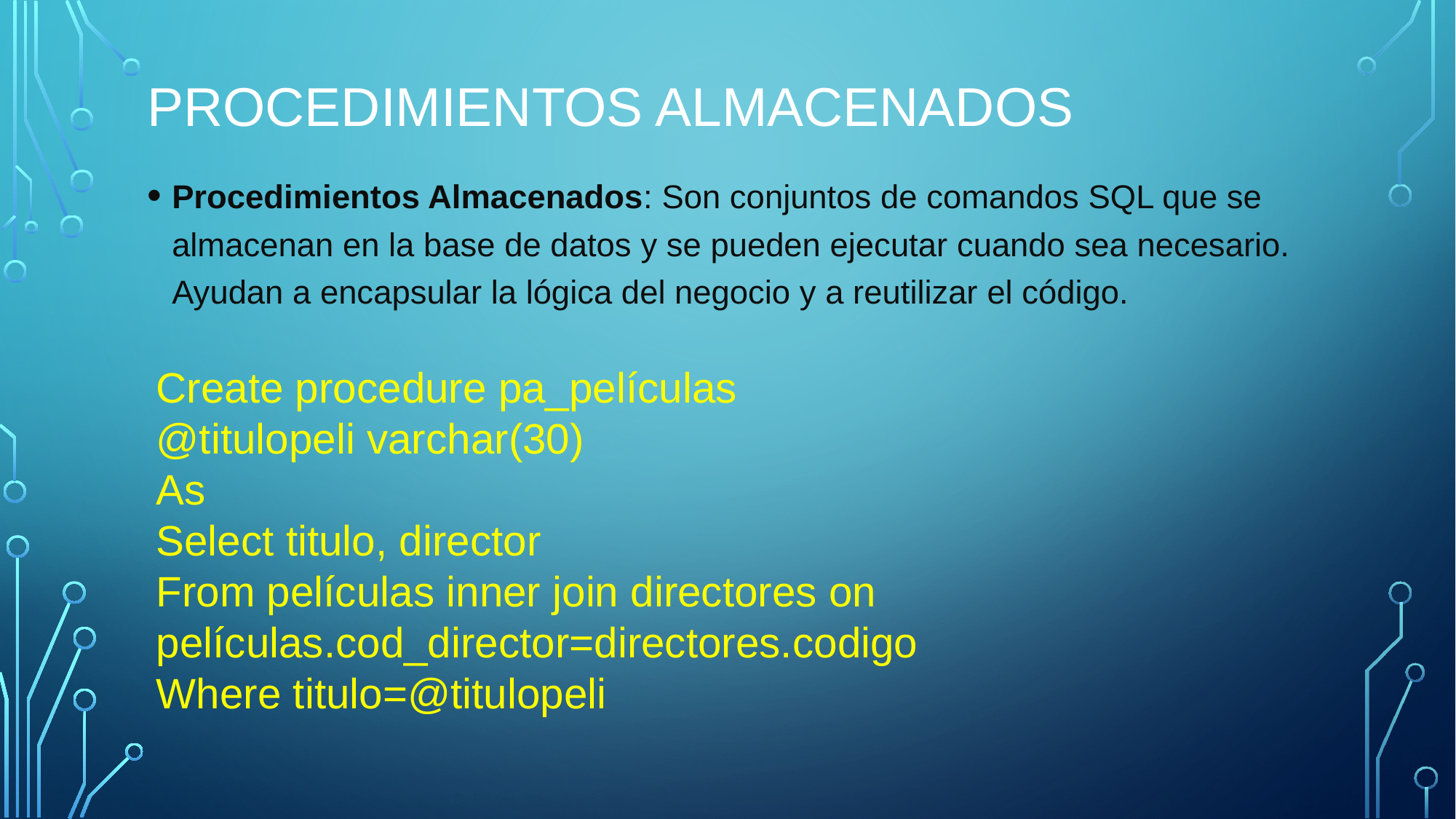

# Procedimientos almacenados
Procedimientos Almacenados: Son conjuntos de comandos SQL que se almacenan en la base de datos y se pueden ejecutar cuando sea necesario. Ayudan a encapsular la lógica del negocio y a reutilizar el código.

Create procedure pa_películas
@titulopeli varchar(30)
As
Select titulo, director
From películas inner join directores on películas.cod_director=directores.codigo
Where titulo=@titulopeli